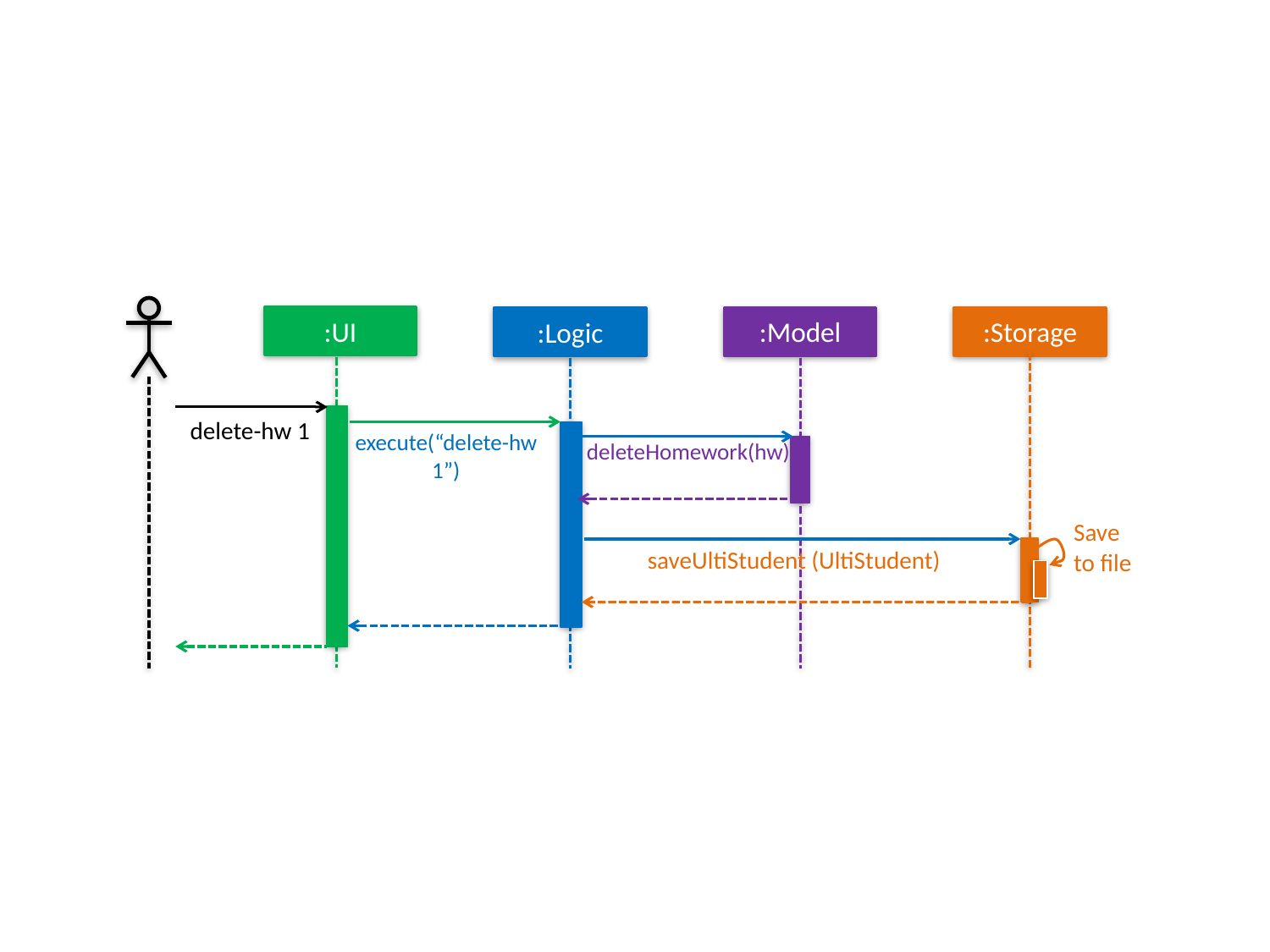

:UI
:Model
:Storage
:Logic

delete-hw 1

execute(“delete-hw 1”)

deleteHomework(hw)
Save
to file

saveUltiStudent (UltiStudent)